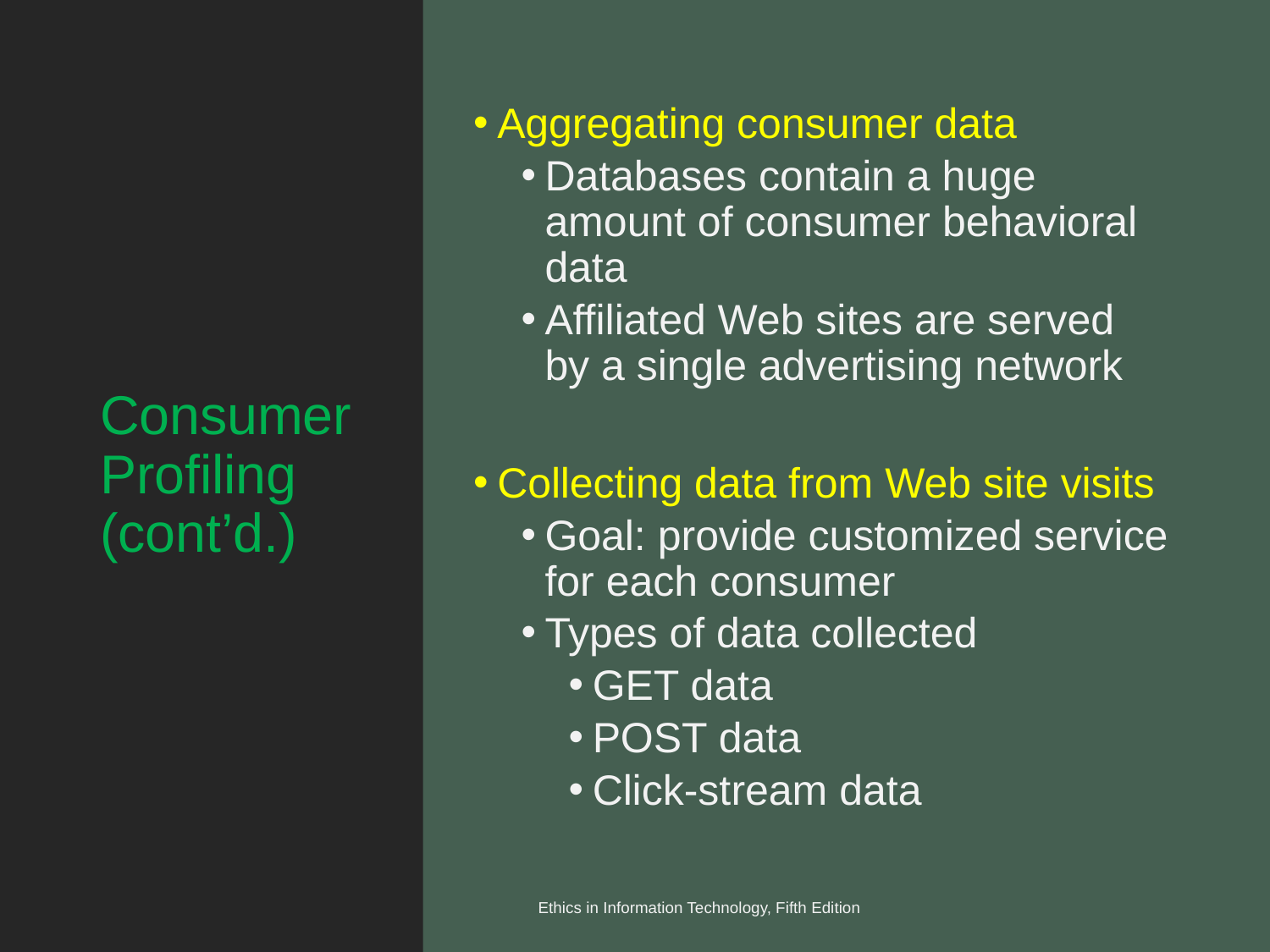

# Consumer Profiling (cont’d.)
Aggregating consumer data
Databases contain a huge amount of consumer behavioral data
Affiliated Web sites are served by a single advertising network

Collecting data from Web site visits
Goal: provide customized service for each consumer
Types of data collected
GET data
POST data
Click-stream data

Ethics in Information Technology, Fifth Edition